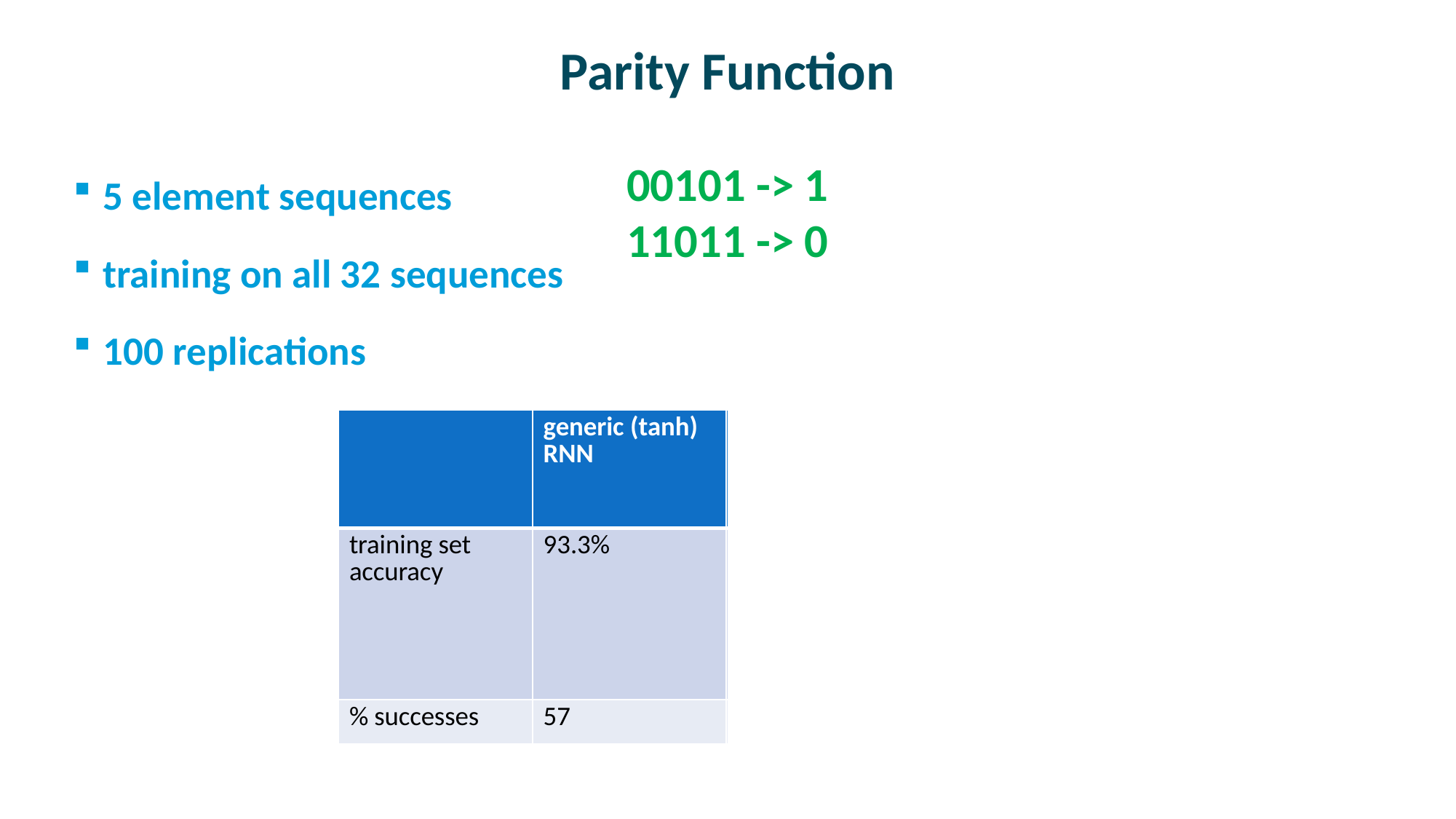

# Parity Function
00101 -> 1
11011 -> 0
5 element sequences
training on all 32 sequences
100 replications

|  | generic (tanh) RNN | state-denoising RNN | RNN + attractor net trained with pred. error |
| --- | --- | --- | --- |
| training set accuracy | 93.3% | 97.8% 2 sided paired t-test t(99)=3.42, p<.001 | 75.8% |
| % successes | 57 | 69 | 41 |